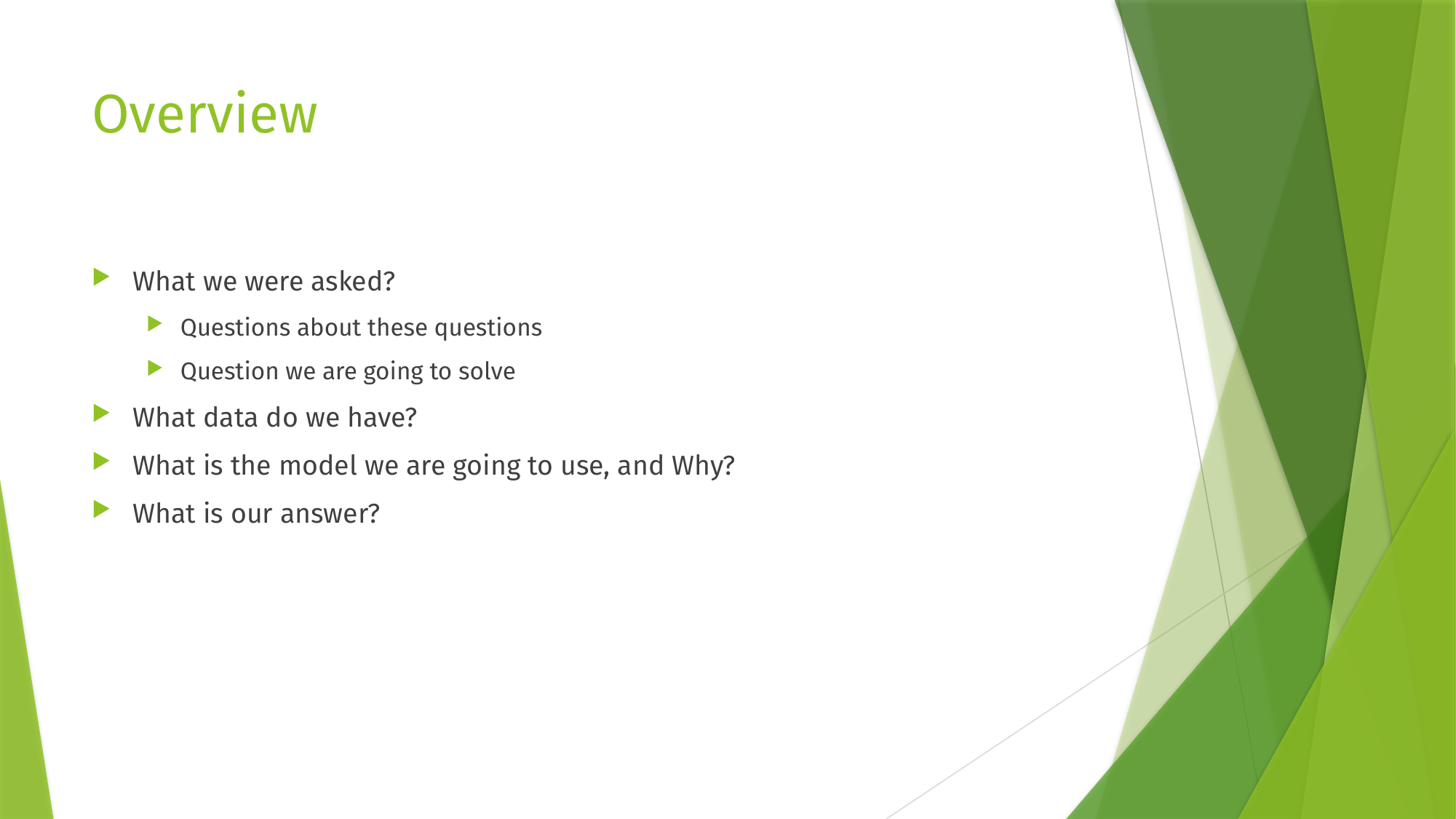

# Overview
What we were asked?
Questions about these questions
Question we are going to solve
What data do we have?
What is the model we are going to use, and Why?
What is our answer?